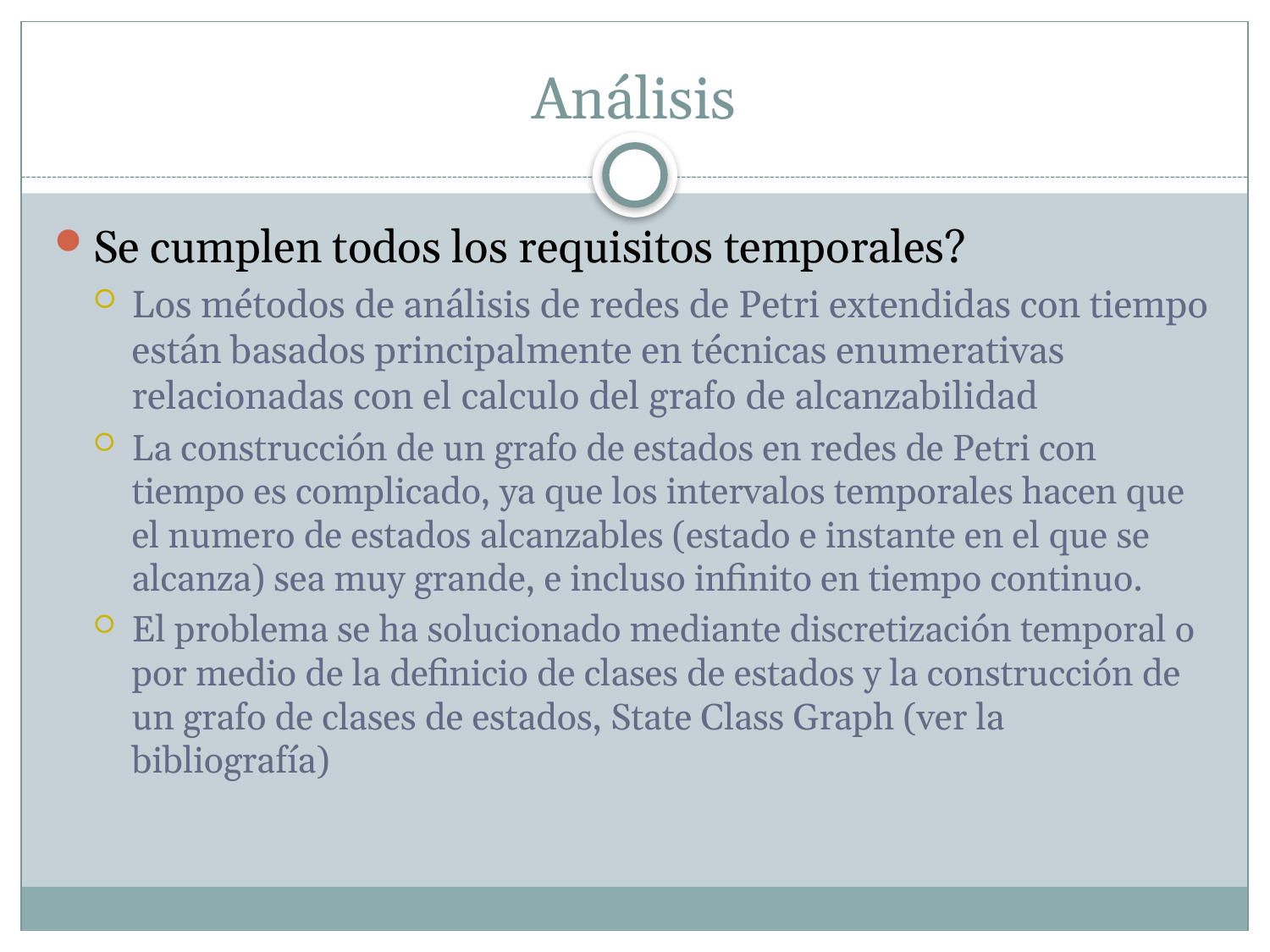

# Análisis
Se cumplen todos los requisitos temporales?
Los métodos de análisis de redes de Petri extendidas con tiempo están basados principalmente en técnicas enumerativas relacionadas con el calculo del grafo de alcanzabilidad
La construcción de un grafo de estados en redes de Petri con tiempo es complicado, ya que los intervalos temporales hacen que el numero de estados alcanzables (estado e instante en el que se alcanza) sea muy grande, e incluso infinito en tiempo continuo.
El problema se ha solucionado mediante discretización temporal o por medio de la definicio de clases de estados y la construcción de un grafo de clases de estados, State Class Graph (ver la bibliografía)